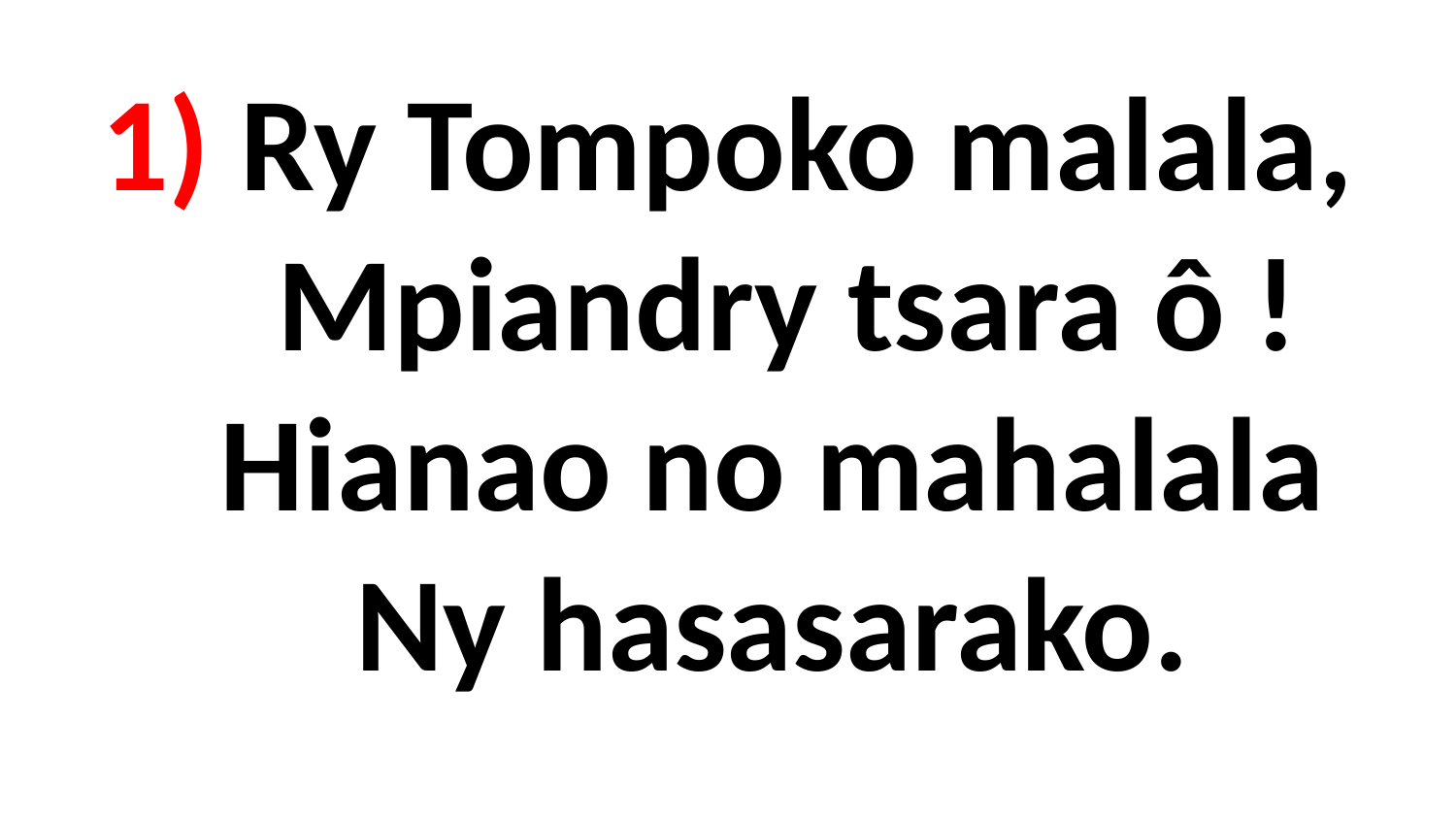

# 1) Ry Tompoko malala, Mpiandry tsara ô ! Hianao no mahalala Ny hasasarako.